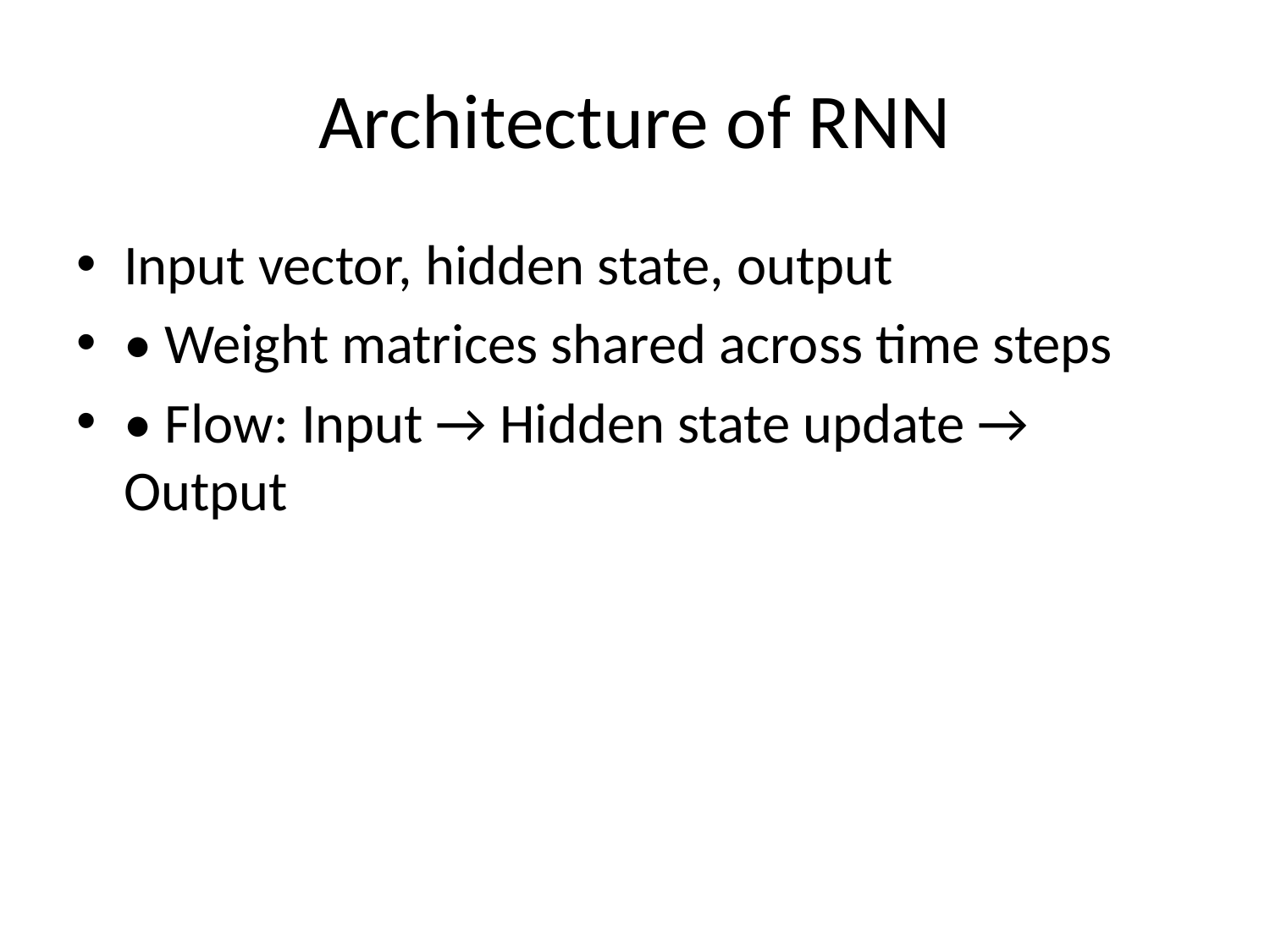

# Architecture of RNN
Input vector, hidden state, output
• Weight matrices shared across time steps
• Flow: Input → Hidden state update → Output